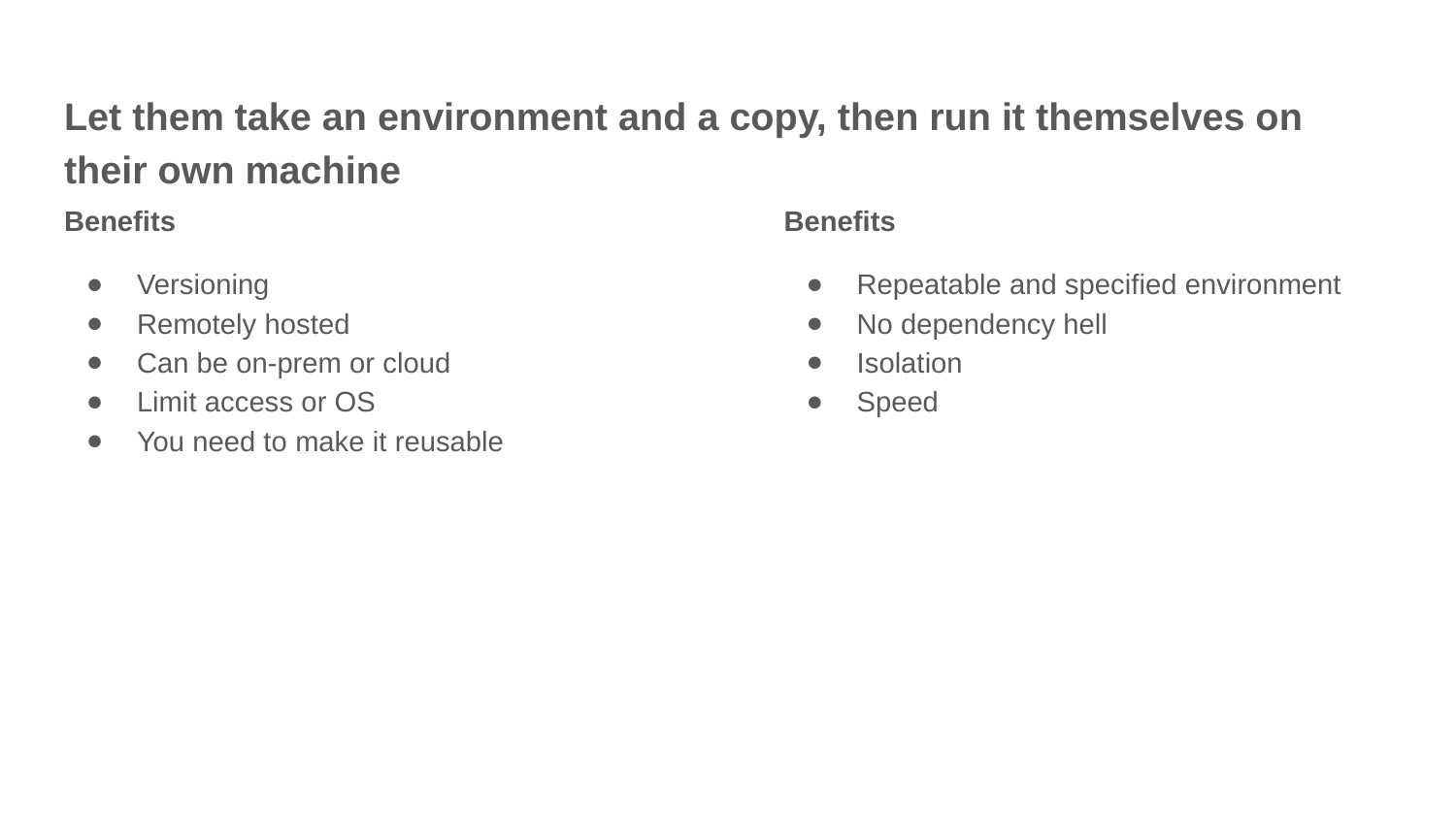

# Let them take an environment and a copy, then run it themselves on their own machine

Benefits
Versioning
Remotely hosted
Can be on-prem or cloud
Limit access or OS
You need to make it reusable
Benefits
Repeatable and specified environment
No dependency hell
Isolation
Speed